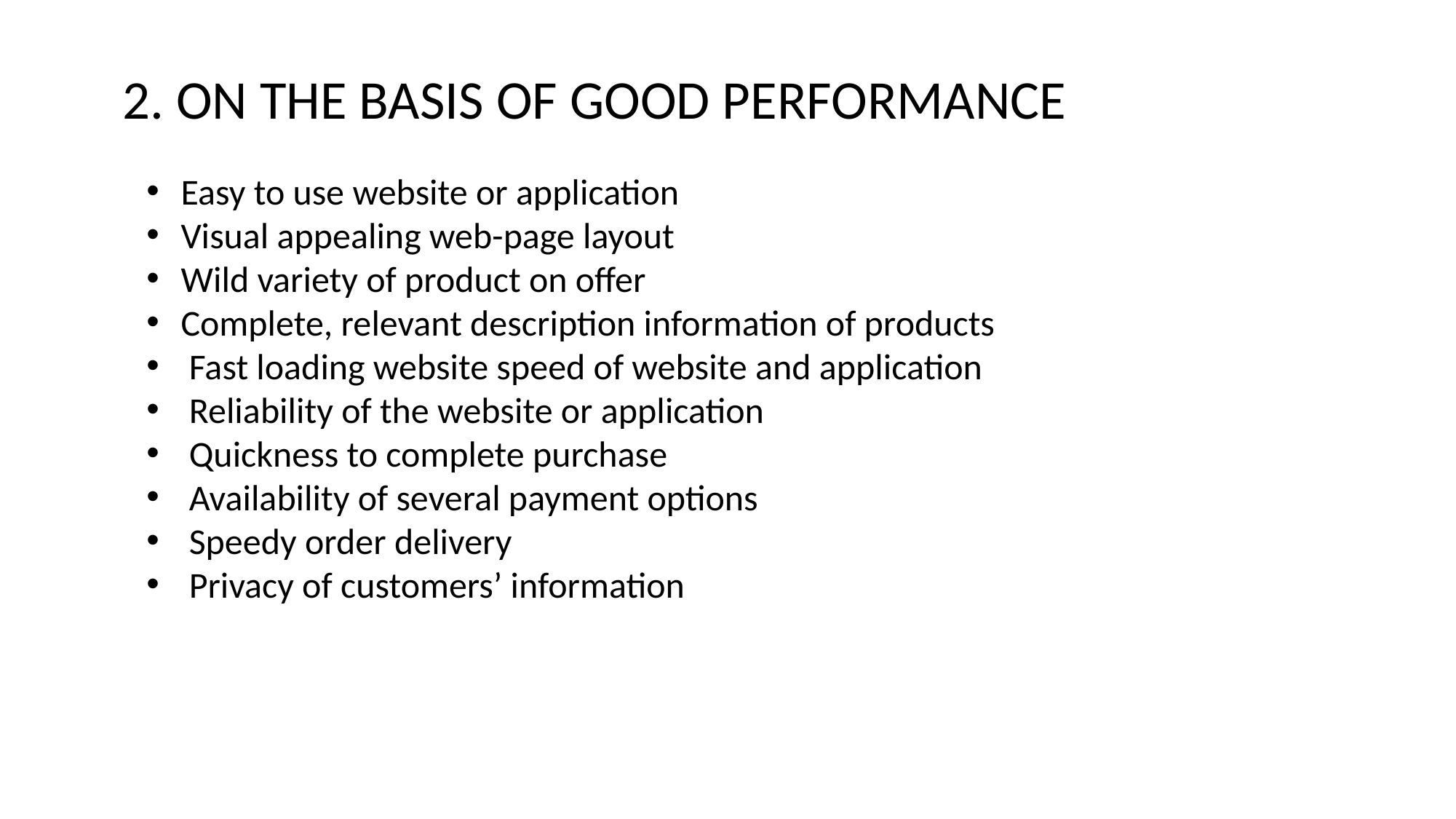

2. ON THE BASIS OF GOOD PERFORMANCE
Easy to use website or application
Visual appealing web-page layout
Wild variety of product on offer
Complete, relevant description information of products
 Fast loading website speed of website and application
 Reliability of the website or application
 Quickness to complete purchase
 Availability of several payment options
 Speedy order delivery
 Privacy of customers’ information